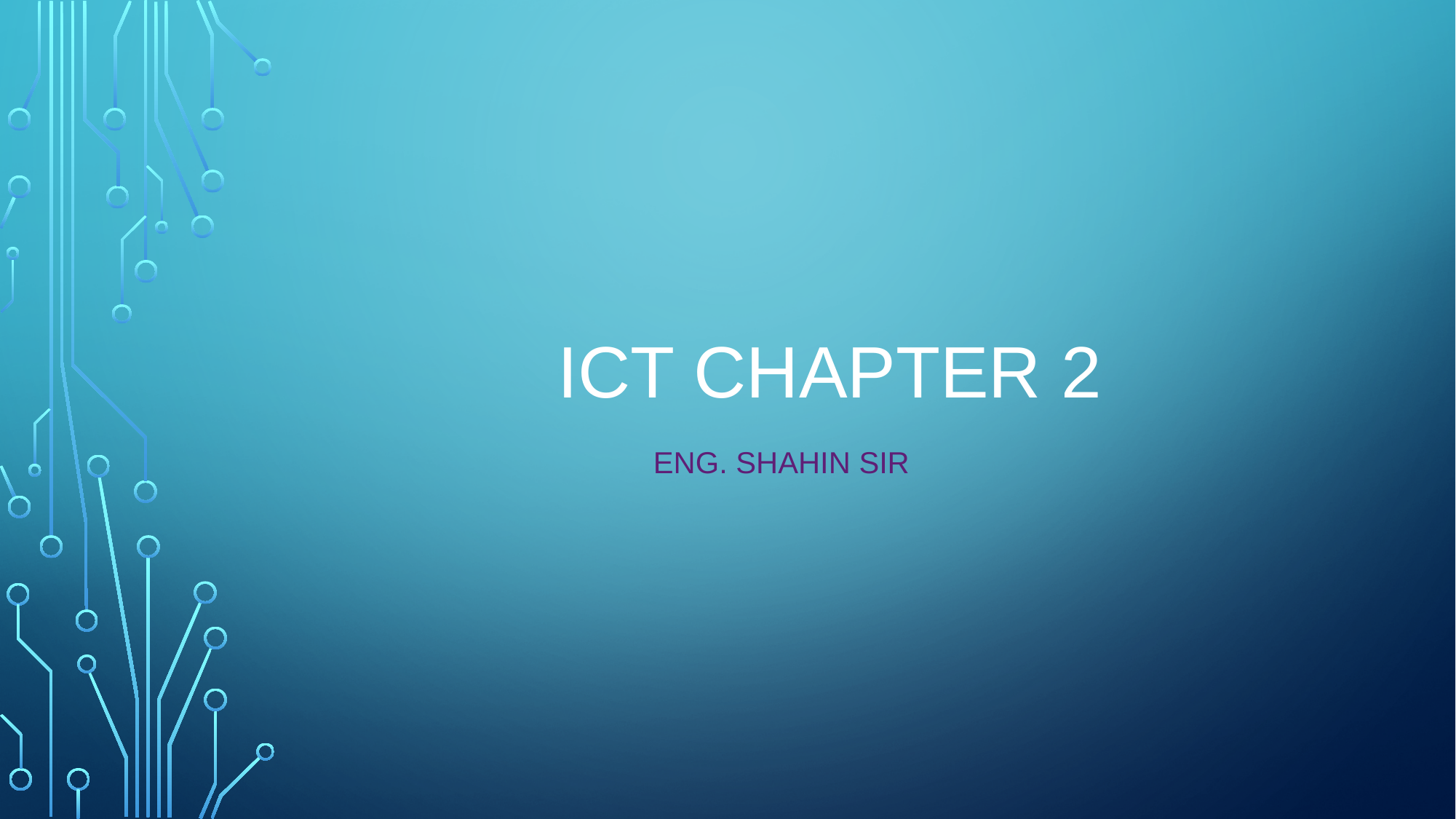

# Ict chapter 2
                                                  Eng. Shahin sir